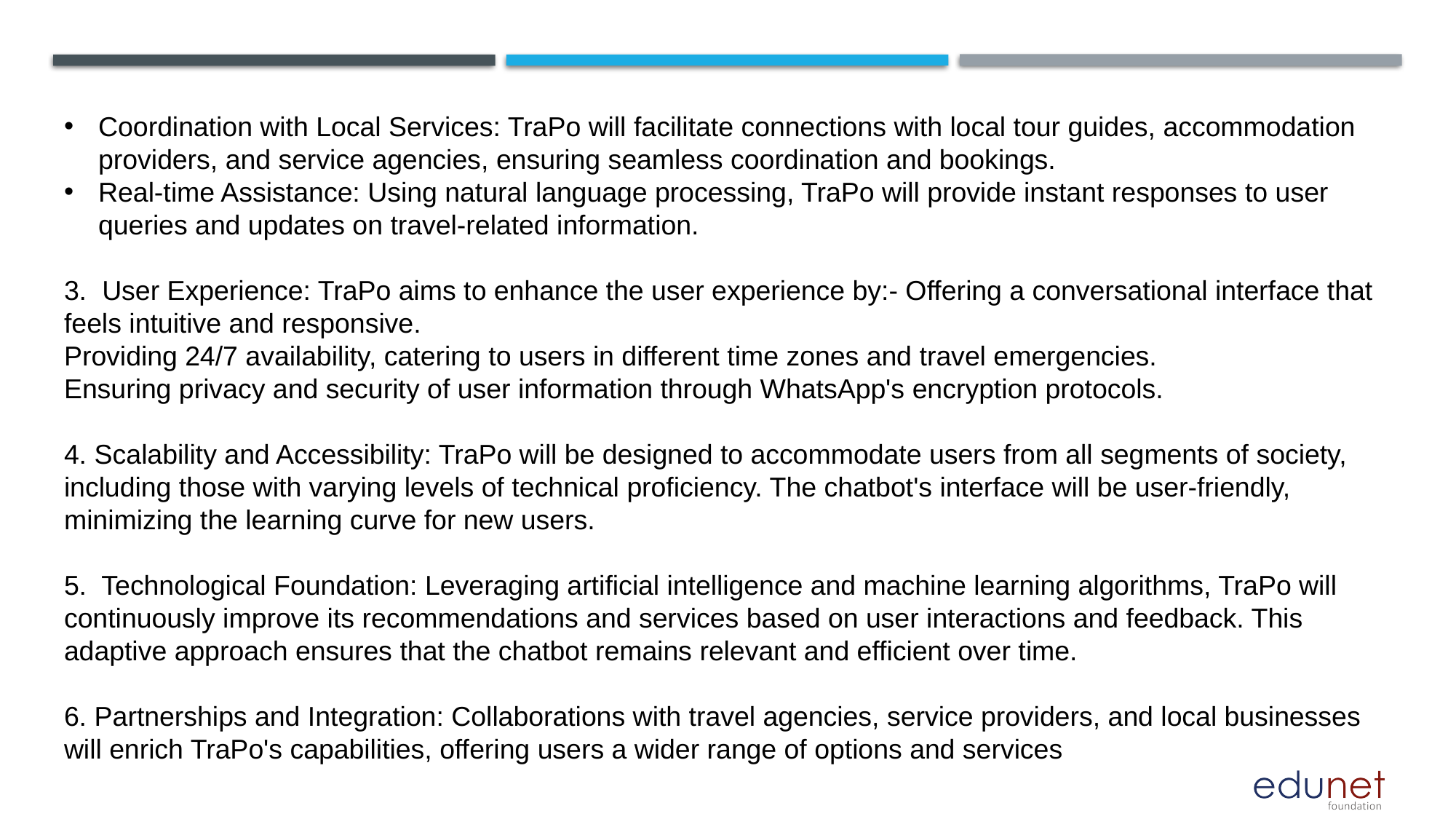

Coordination with Local Services: TraPo will facilitate connections with local tour guides, accommodation providers, and service agencies, ensuring seamless coordination and bookings.
Real-time Assistance: Using natural language processing, TraPo will provide instant responses to user queries and updates on travel-related information.

3.  User Experience: TraPo aims to enhance the user experience by:- Offering a conversational interface that feels intuitive and responsive.
Providing 24/7 availability, catering to users in different time zones and travel emergencies.
Ensuring privacy and security of user information through WhatsApp's encryption protocols.

4. Scalability and Accessibility: TraPo will be designed to accommodate users from all segments of society, including those with varying levels of technical proficiency. The chatbot's interface will be user-friendly, minimizing the learning curve for new users.

5.  Technological Foundation: Leveraging artificial intelligence and machine learning algorithms, TraPo will continuously improve its recommendations and services based on user interactions and feedback. This adaptive approach ensures that the chatbot remains relevant and efficient over time.

6. Partnerships and Integration: Collaborations with travel agencies, service providers, and local businesses will enrich TraPo's capabilities, offering users a wider range of options and services